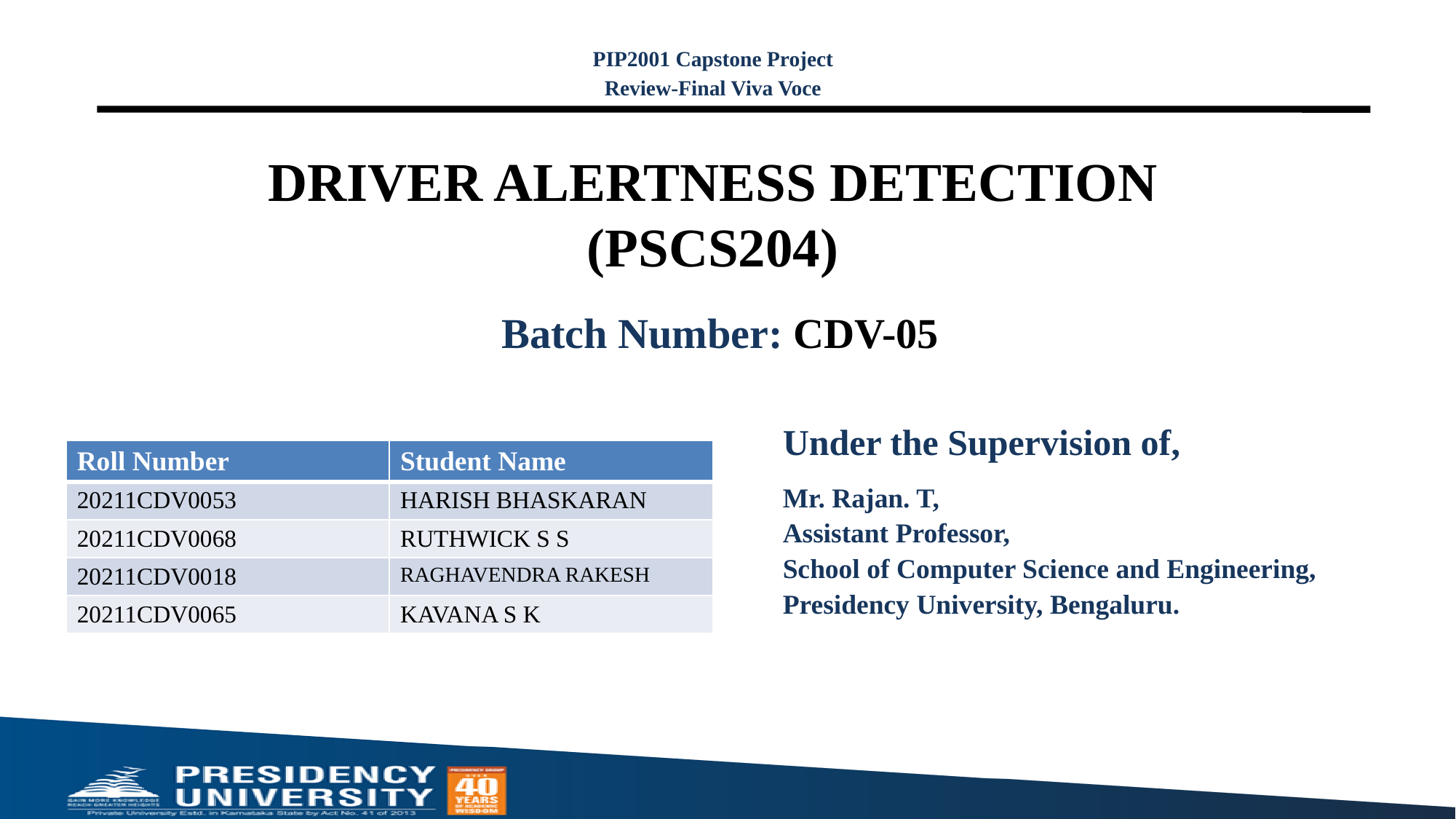

PIP2001 Capstone Project
Review-Final Viva Voce
# DRIVER ALERTNESS DETECTION (PSCS204)
Batch Number: CDV-05

Under the Supervision of,
Mr. Rajan. T,
Assistant Professor,
School of Computer Science and Engineering,
Presidency University, Bengaluru.

| Roll Number | Student Name |
| --- | --- |
| 20211CDV0053 | HARISH BHASKARAN |
| 20211CDV0068 | RUTHWICK S S |
| 20211CDV0018 | RAGHAVENDRA RAKESH |
| 20211CDV0065 | KAVANA S K |